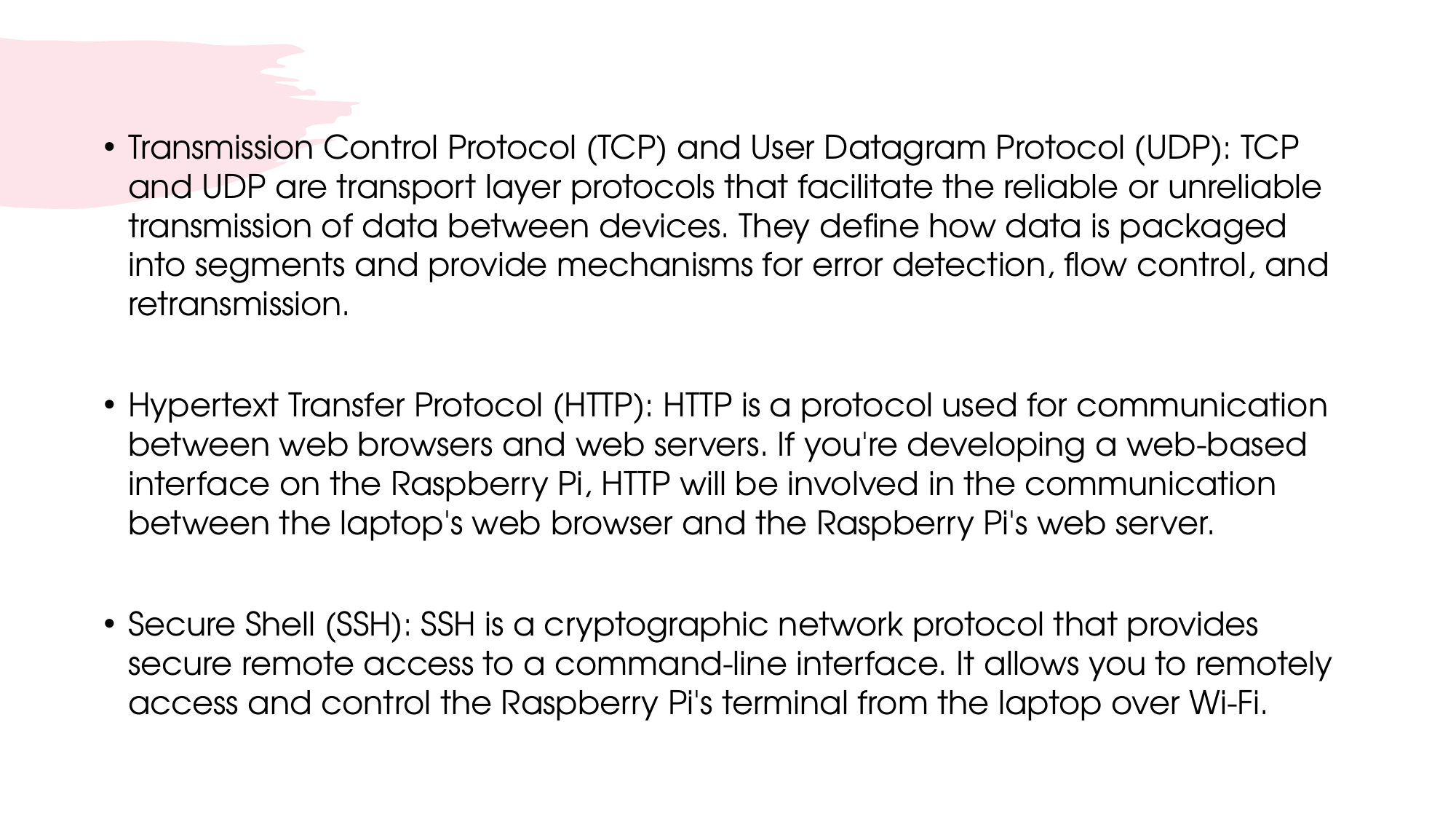

Transmission Control Protocol (TCP) and User Datagram Protocol (UDP): TCP and UDP are transport layer protocols that facilitate the reliable or unreliable transmission of data between devices. They define how data is packaged into segments and provide mechanisms for error detection, flow control, and retransmission.

Hypertext Transfer Protocol (HTTP): HTTP is a protocol used for communication between web browsers and web servers. If you're developing a web-based interface on the Raspberry Pi, HTTP will be involved in the communication between the laptop's web browser and the Raspberry Pi's web server.

Secure Shell (SSH): SSH is a cryptographic network protocol that provides secure remote access to a command-line interface. It allows you to remotely access and control the Raspberry Pi's terminal from the laptop over Wi-Fi.